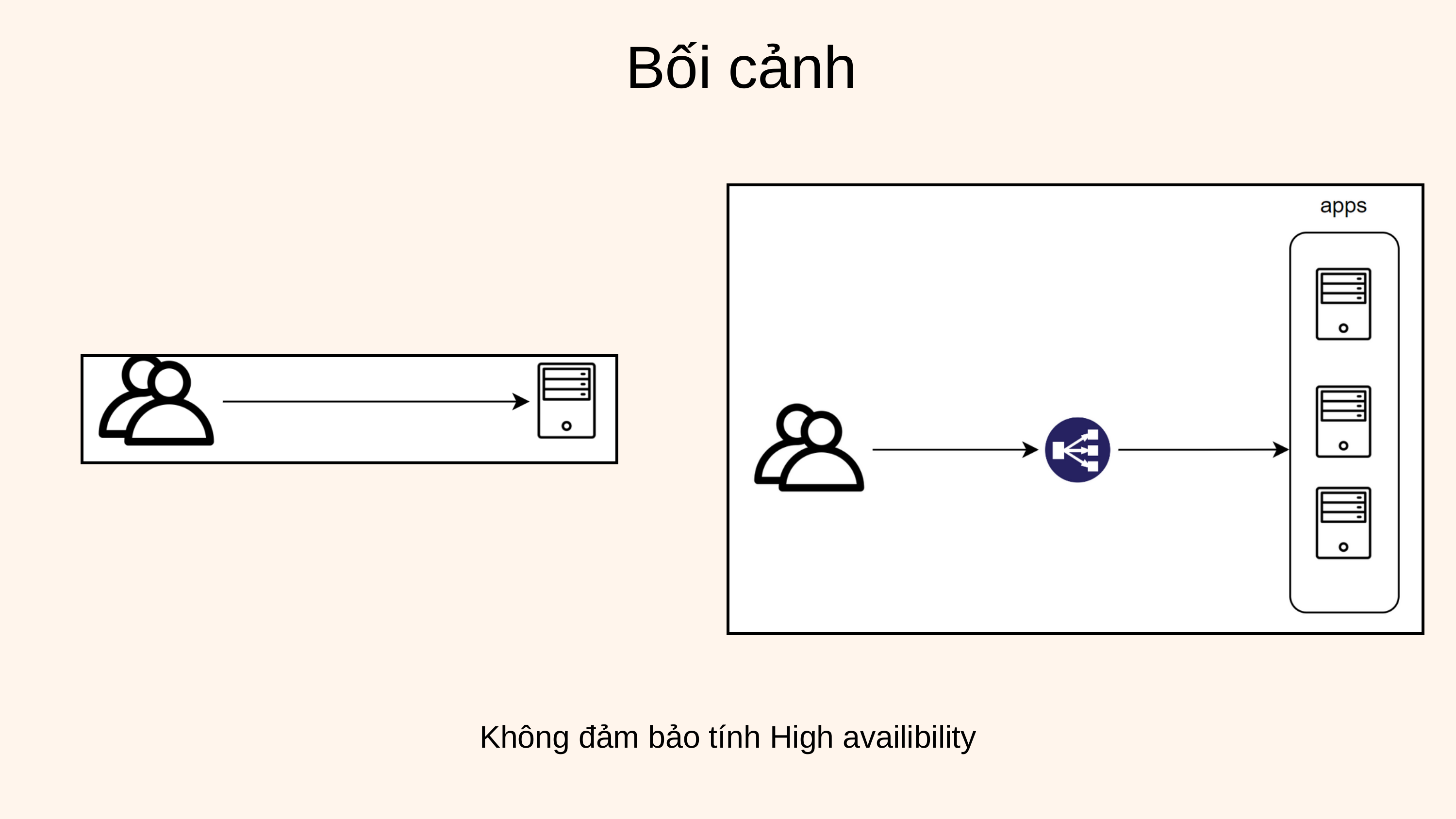

Bối cảnh

Không đảm bảo tính High availibility